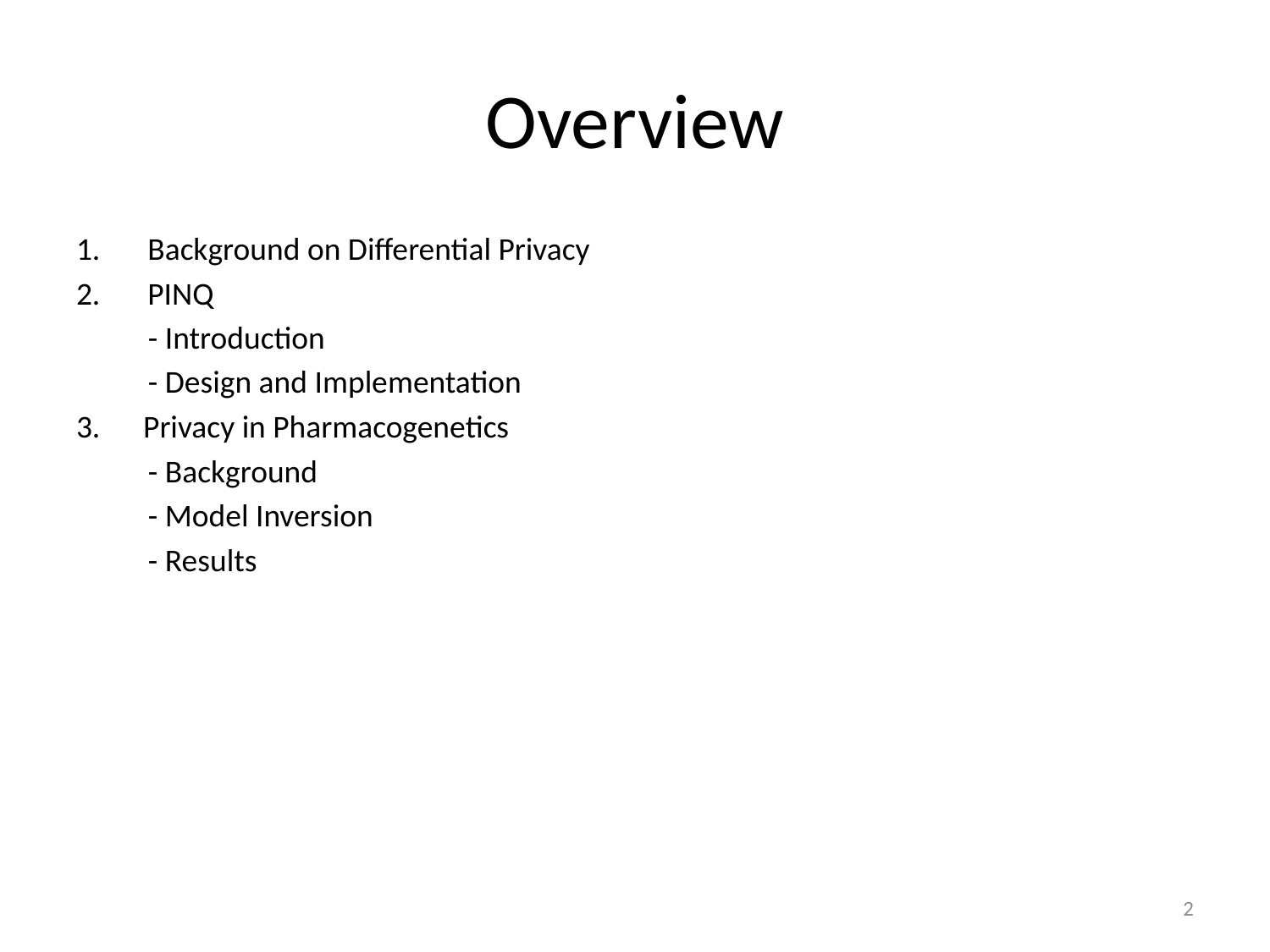

# Overview
Background on Differential Privacy
PINQ
          - Introduction
          - Design and Implementation
3.      Privacy in Pharmacogenetics
          - Background
          - Model Inversion
          - Results
2